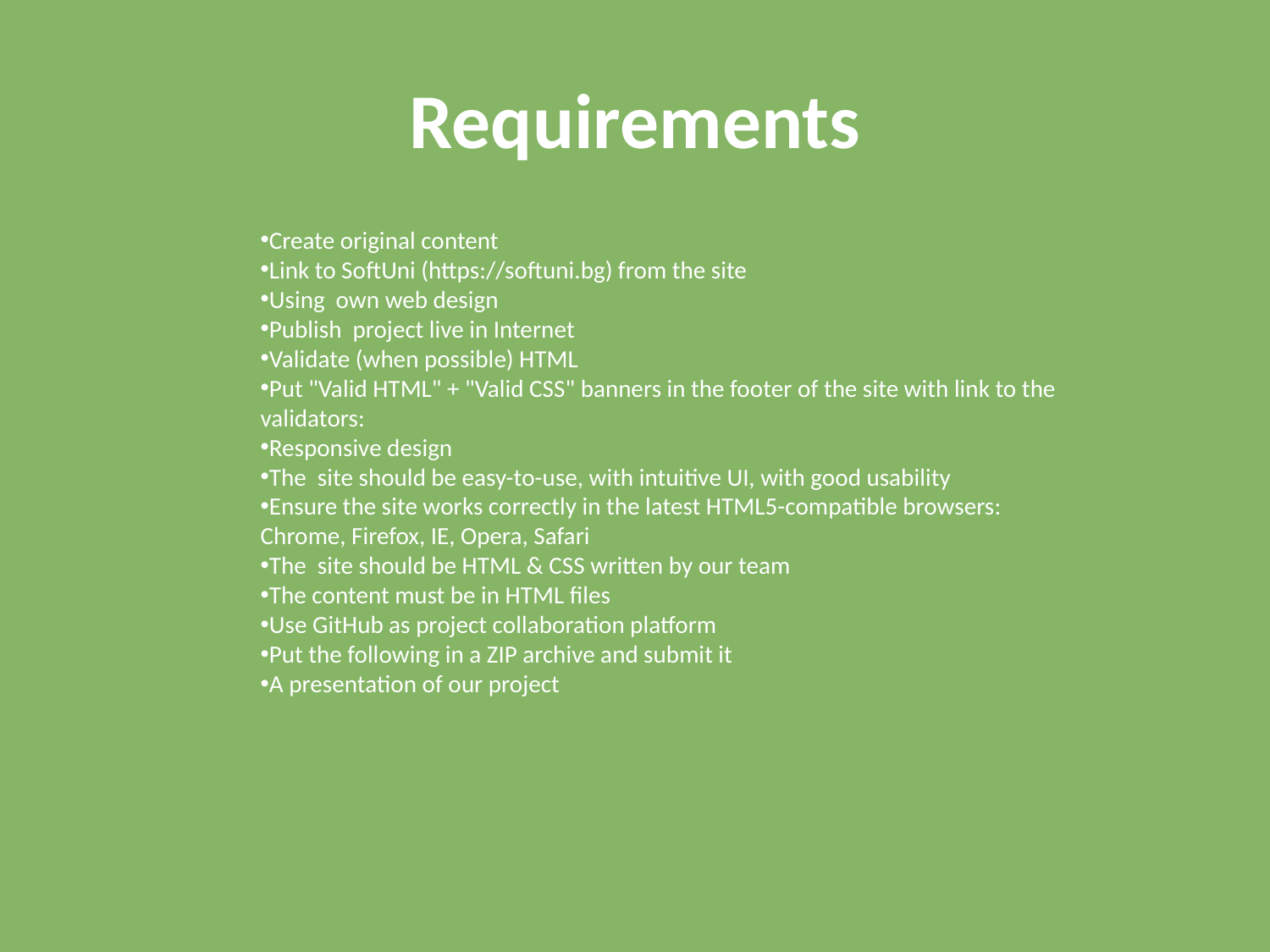

Requirements
Create original content
Link to SoftUni (https://softuni.bg) from the site
Using  own web design
Publish  project live in Internet
Validate (when possible) HTML
Put "Valid HTML" + "Valid CSS" banners in the footer of the site with link to the validators:
Responsive design
The  site should be easy-to-use, with intuitive UI, with good usability
Ensure the site works correctly in the latest HTML5-compatible browsers: Chrome, Firefox, IE, Opera, Safari
The  site should be HTML & CSS written by our team
The content must be in HTML files
Use GitHub as project collaboration platform
Put the following in a ZIP archive and submit it
A presentation of our project